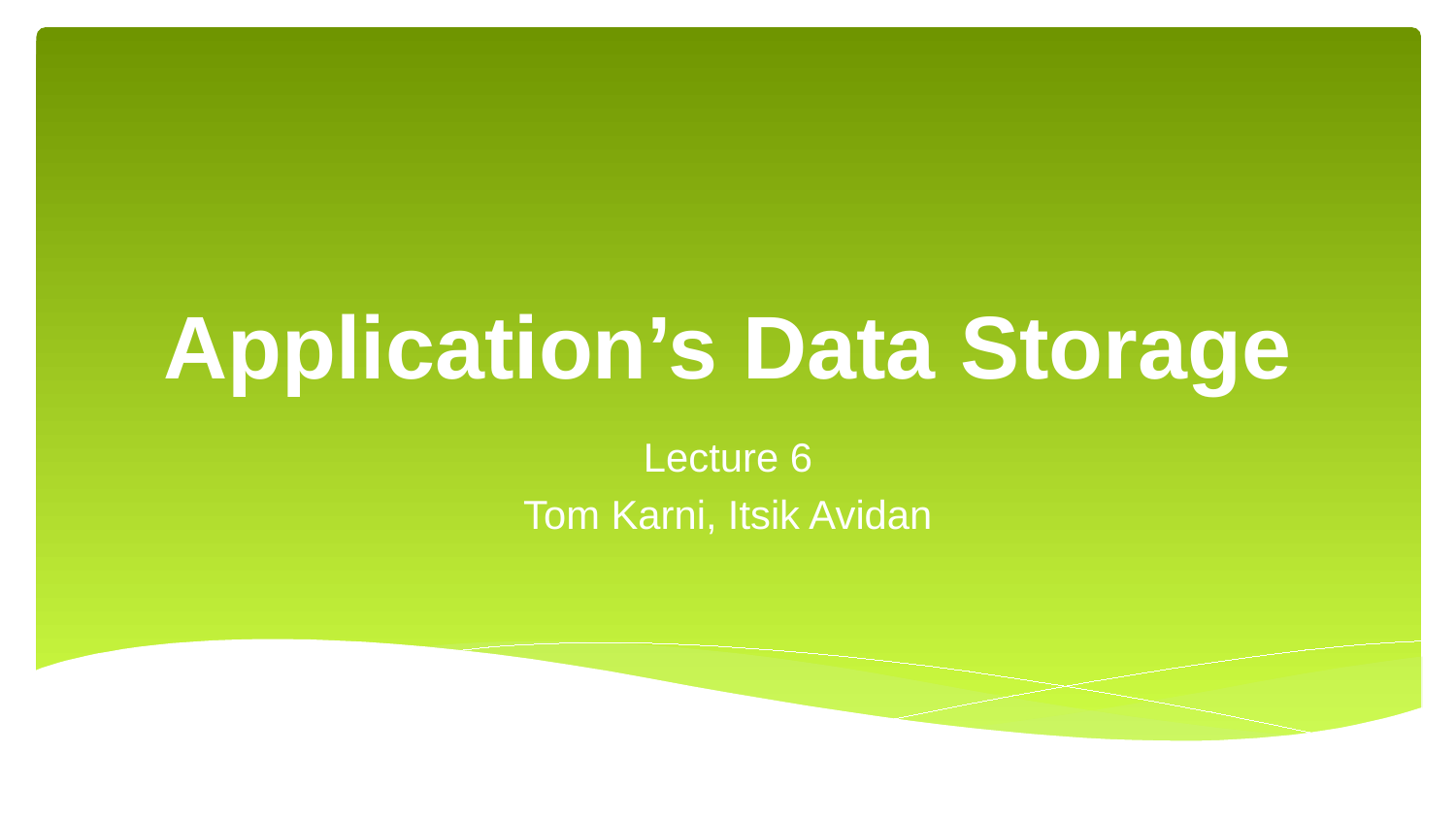

# Application’s Data Storage
Lecture 6
Tom Karni, Itsik Avidan